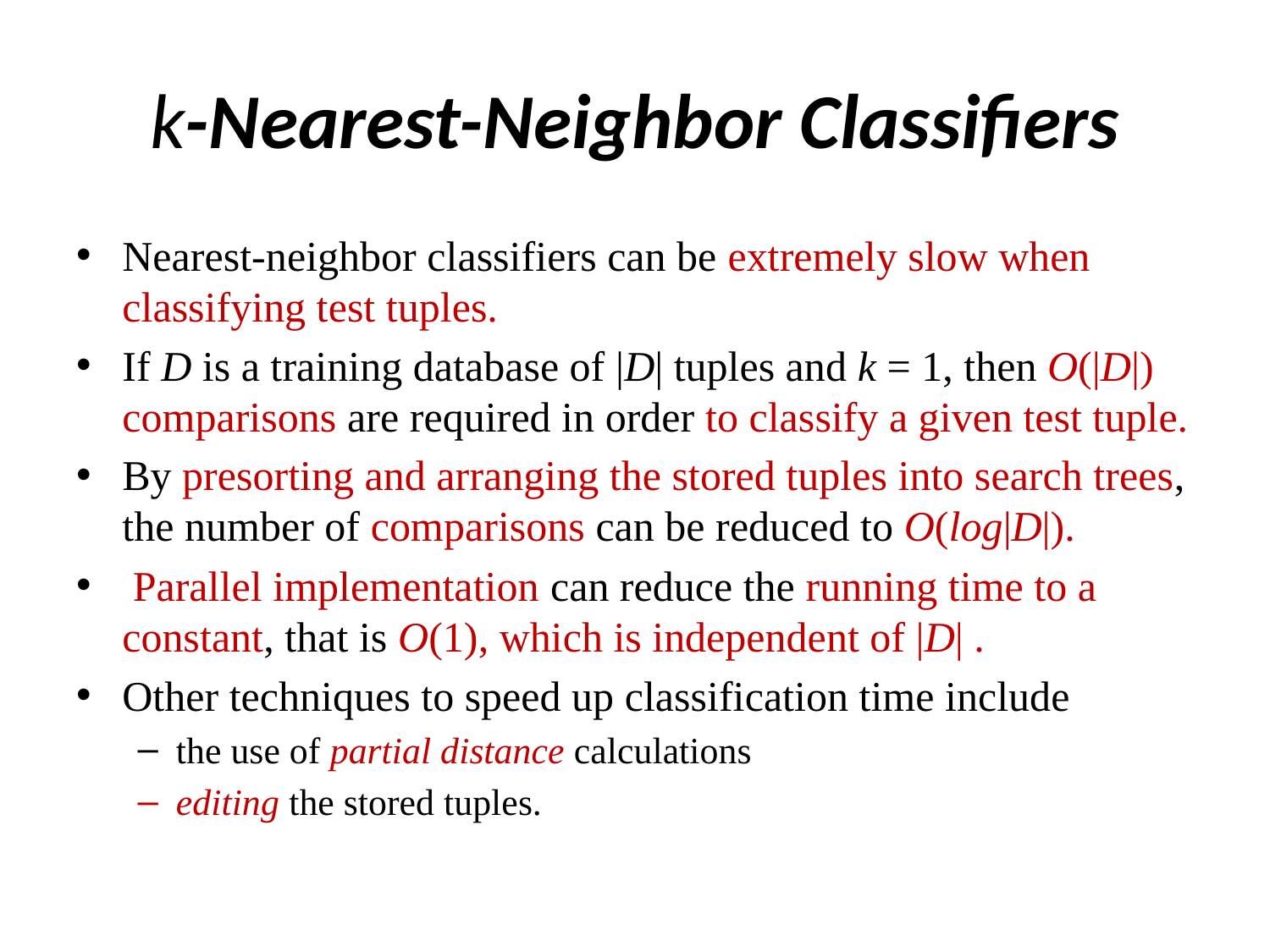

# k-Nearest-Neighbor Classifiers
Nearest-neighbor classifiers can be extremely slow when classifying test tuples.
If D is a training database of |D| tuples and k = 1, then O(|D|) comparisons are required in order to classify a given test tuple.
By presorting and arranging the stored tuples into search trees, the number of comparisons can be reduced to O(log|D|).
 Parallel implementation can reduce the running time to a constant, that is O(1), which is independent of |D| .
Other techniques to speed up classification time include
the use of partial distance calculations
editing the stored tuples.